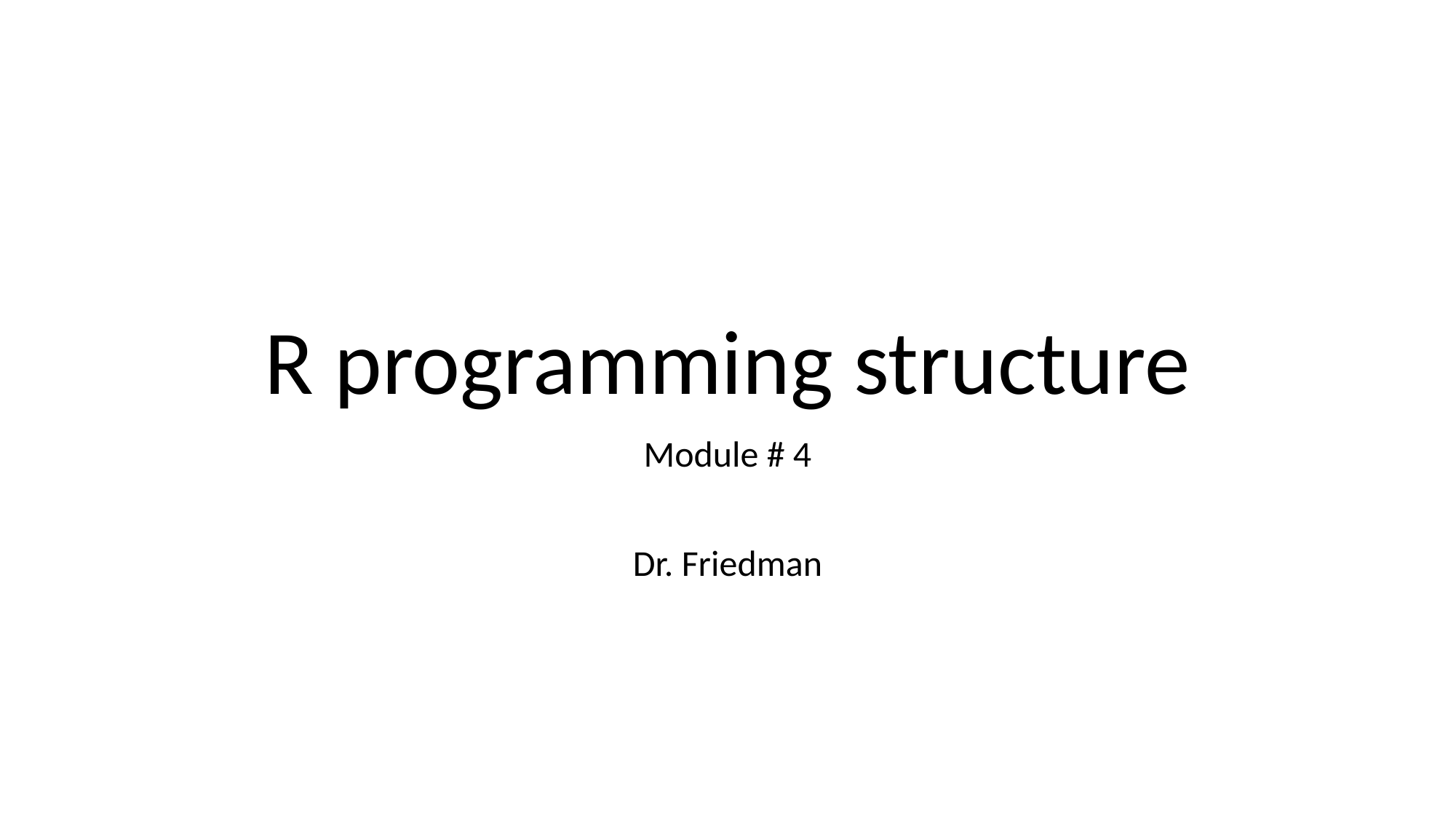

# R programming structure
Module # 4

Dr. Friedman